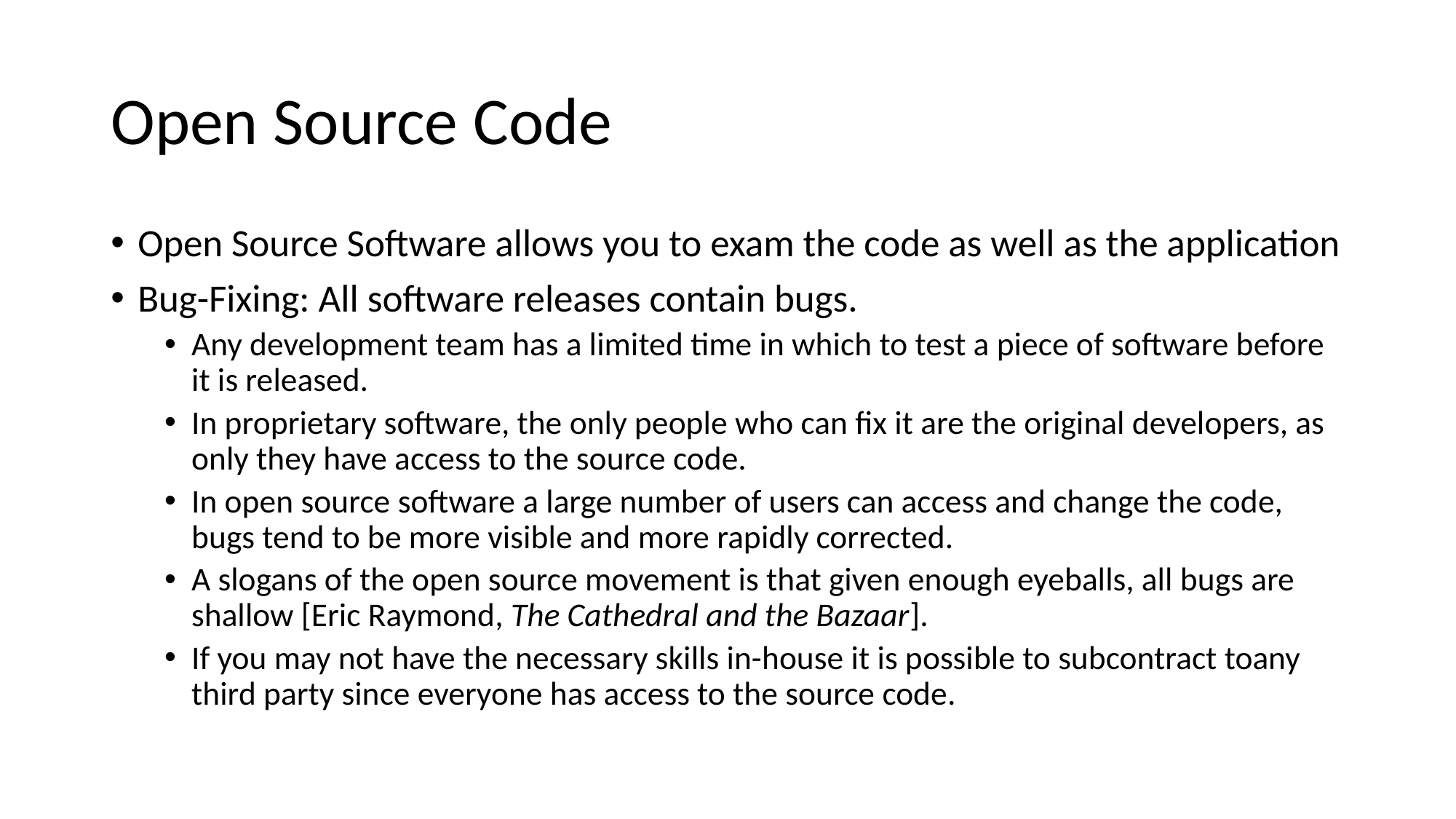

# Open Source Code
Open Source Software allows you to exam the code as well as the application
Bug-Fixing: All software releases contain bugs.
Any development team has a limited time in which to test a piece of software before it is released.
In proprietary software, the only people who can fix it are the original developers, as only they have access to the source code.
In open source software a large number of users can access and change the code, bugs tend to be more visible and more rapidly corrected.
A slogans of the open source movement is that given enough eyeballs, all bugs are shallow [Eric Raymond, The Cathedral and the Bazaar].
If you may not have the necessary skills in-house it is possible to subcontract toany third party since everyone has access to the source code.